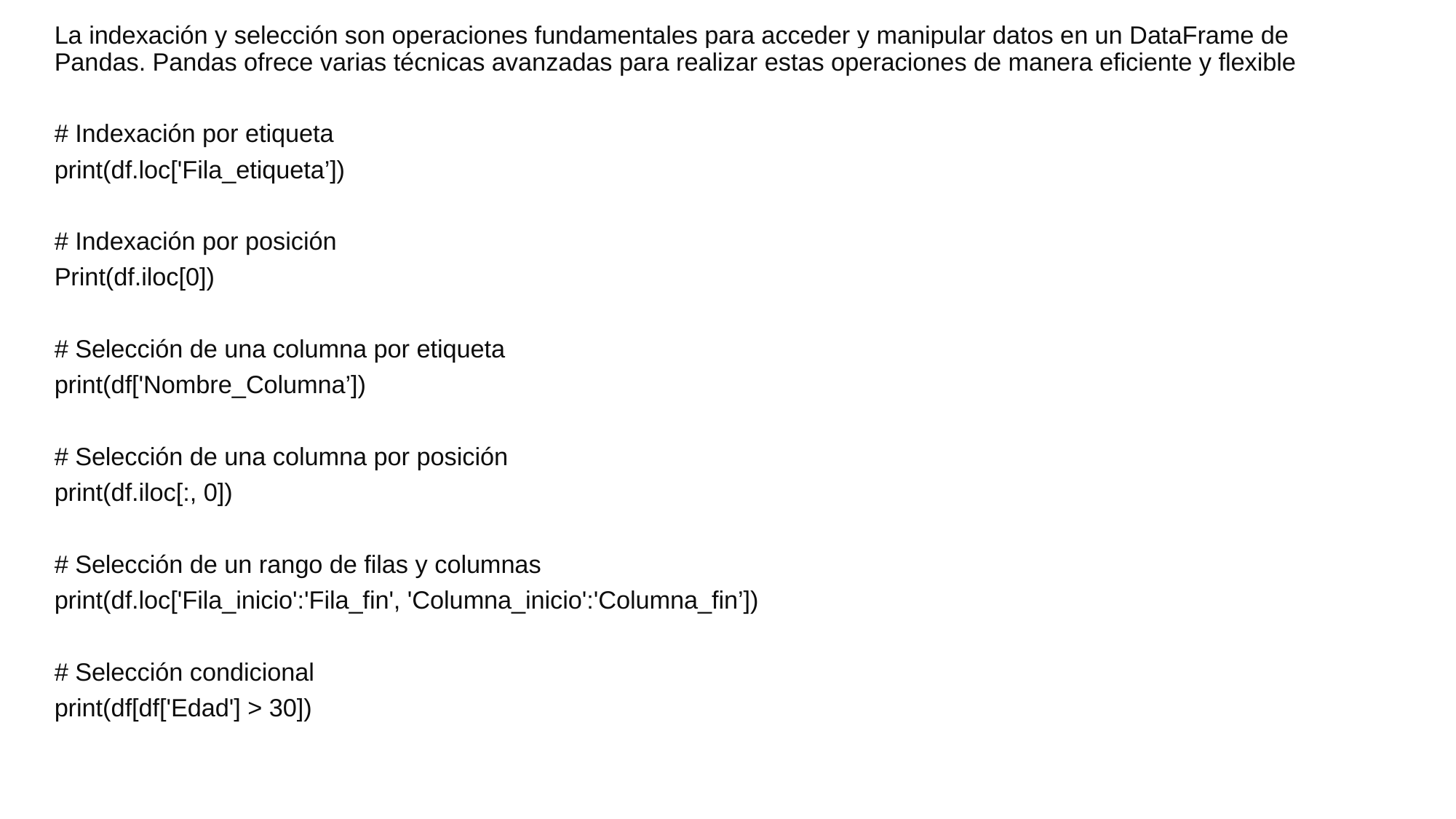

La indexación y selección son operaciones fundamentales para acceder y manipular datos en un DataFrame de Pandas. Pandas ofrece varias técnicas avanzadas para realizar estas operaciones de manera eficiente y flexible

# Indexación por etiqueta
print(df.loc['Fila_etiqueta’])

# Indexación por posición
Print(df.iloc[0])

# Selección de una columna por etiqueta
print(df['Nombre_Columna’])

# Selección de una columna por posición
print(df.iloc[:, 0])

# Selección de un rango de filas y columnas
print(df.loc['Fila_inicio':'Fila_fin', 'Columna_inicio':'Columna_fin’])

# Selección condicional
print(df[df['Edad'] > 30])